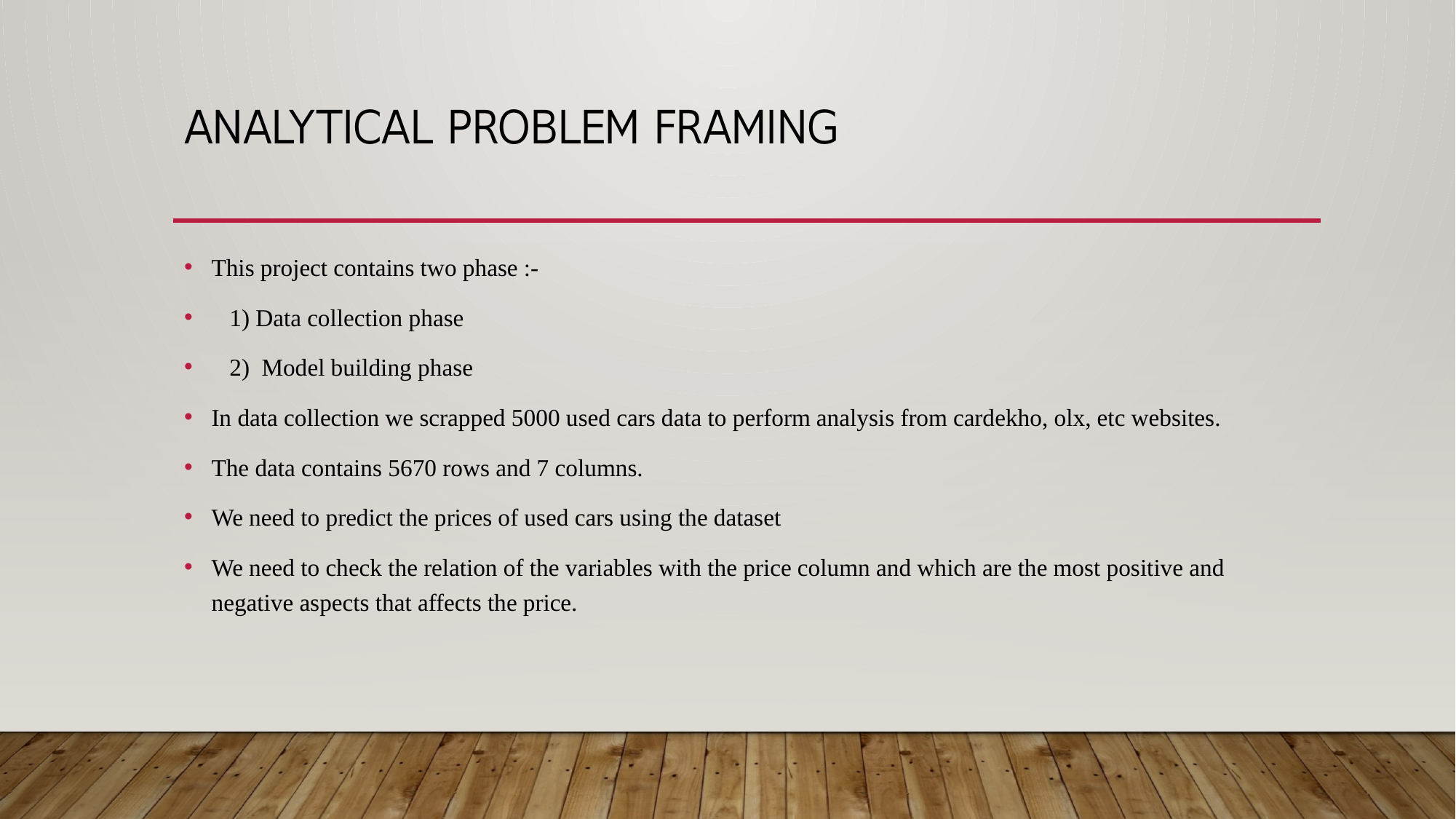

# Analytical problem framing
This project contains two phase :-
   1) Data collection phase
   2)  Model building phase
In data collection we scrapped 5000 used cars data to perform analysis from cardekho, olx, etc websites.
The data contains 5670 rows and 7 columns.
We need to predict the prices of used cars using the dataset
We need to check the relation of the variables with the price column and which are the most positive and negative aspects that affects the price.